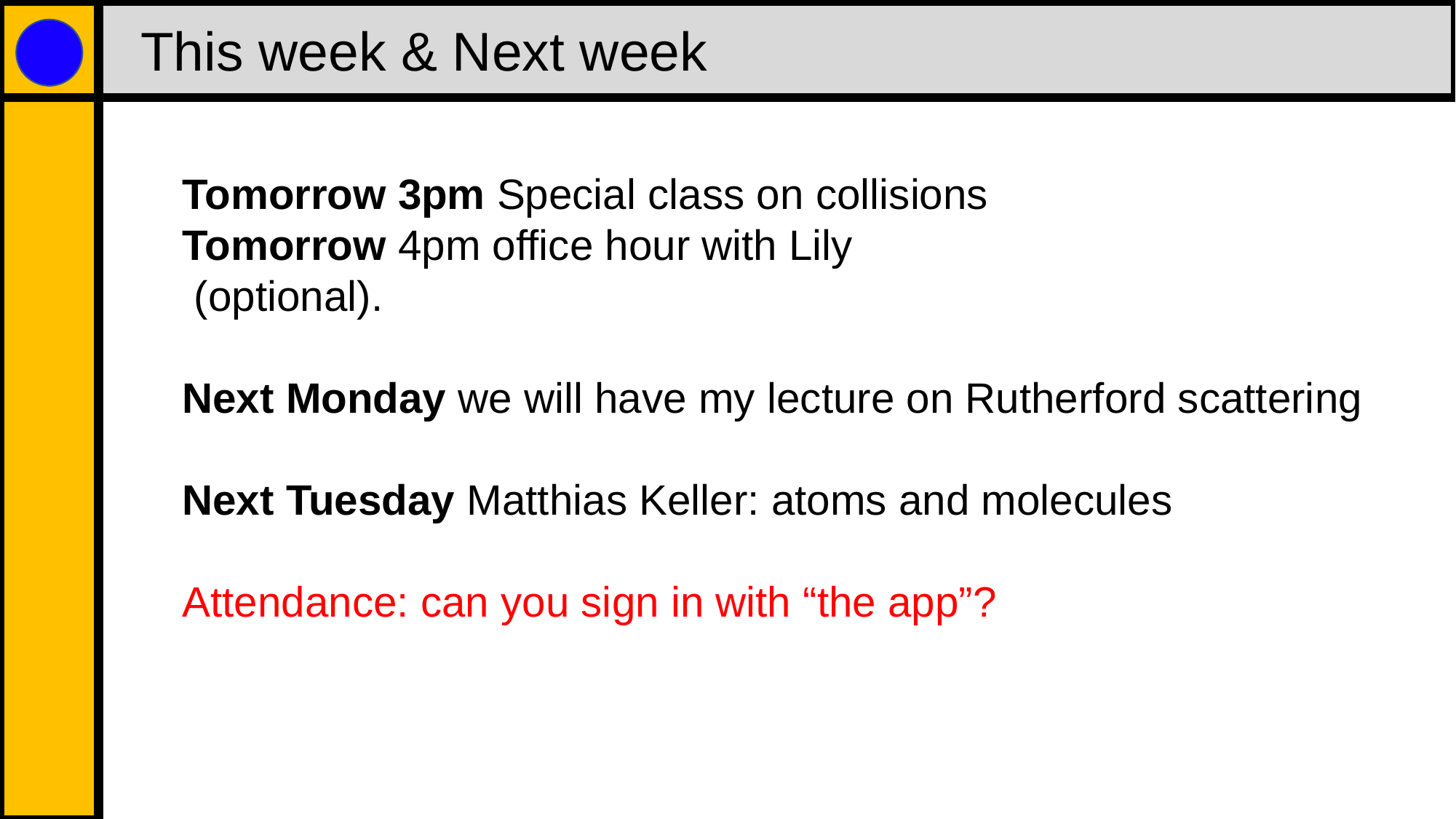

This week & Next week

Tomorrow 3pm Special class on collisions
Tomorrow 4pm office hour with Lily
 (optional).

Next Monday we will have my lecture on Rutherford scattering

Next Tuesday Matthias Keller: atoms and molecules

Attendance: can you sign in with “the app”?